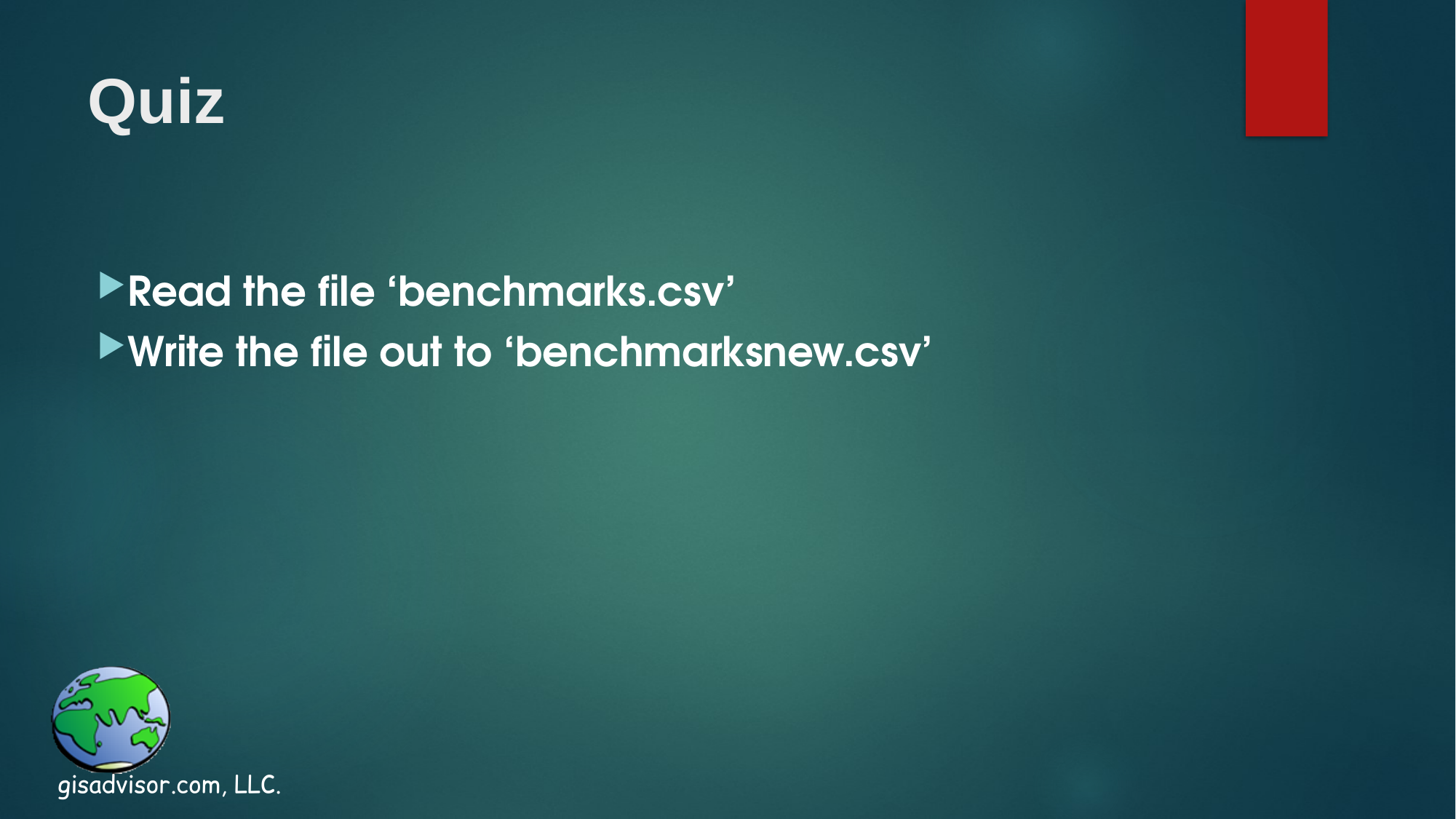

# Quiz
Read the file ‘benchmarks.csv’
Write the file out to ‘benchmarksnew.csv’